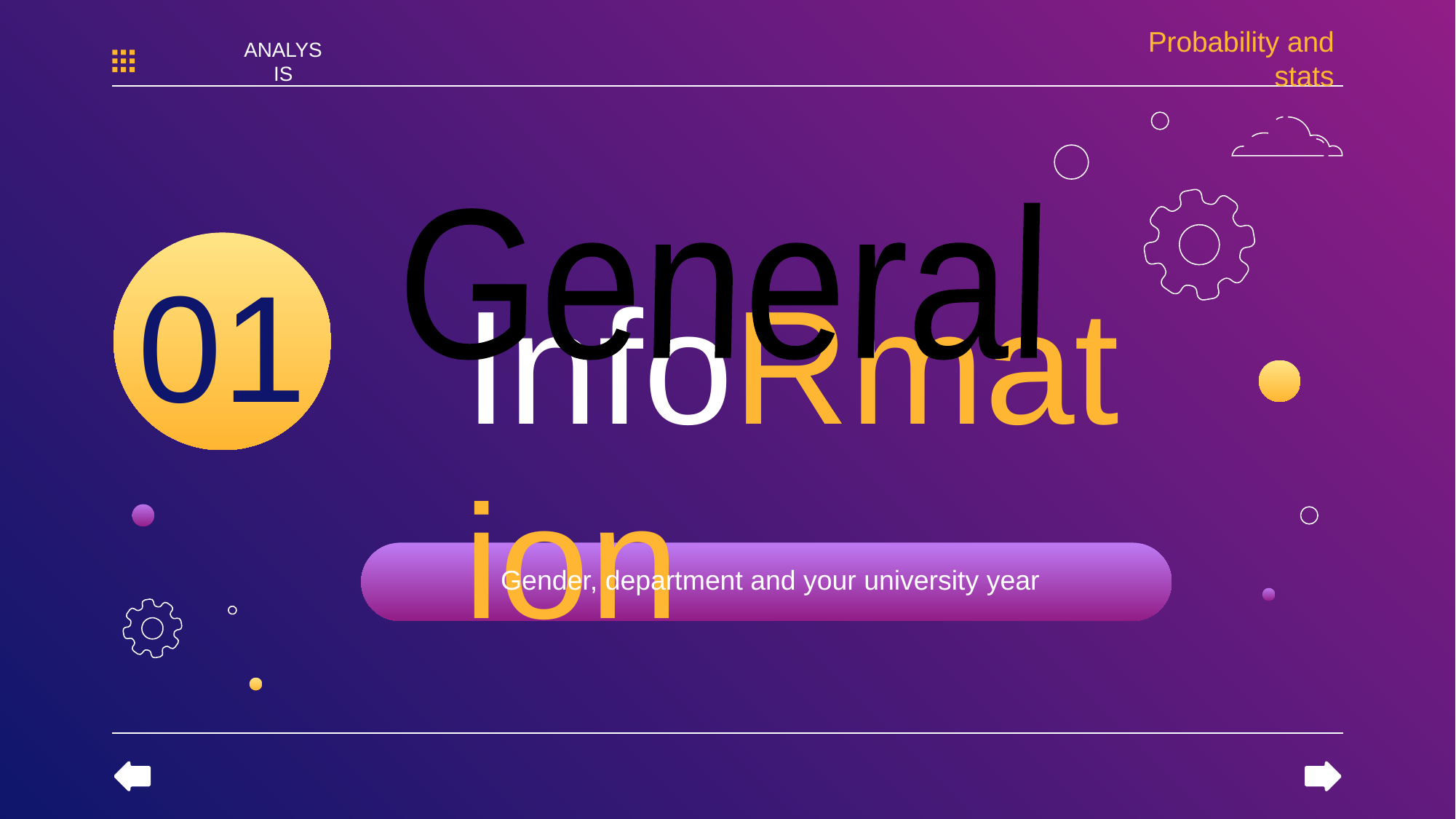

Probability and stats
ANALYSIS

General

01
# InfoRmation

Gender, department and your university year